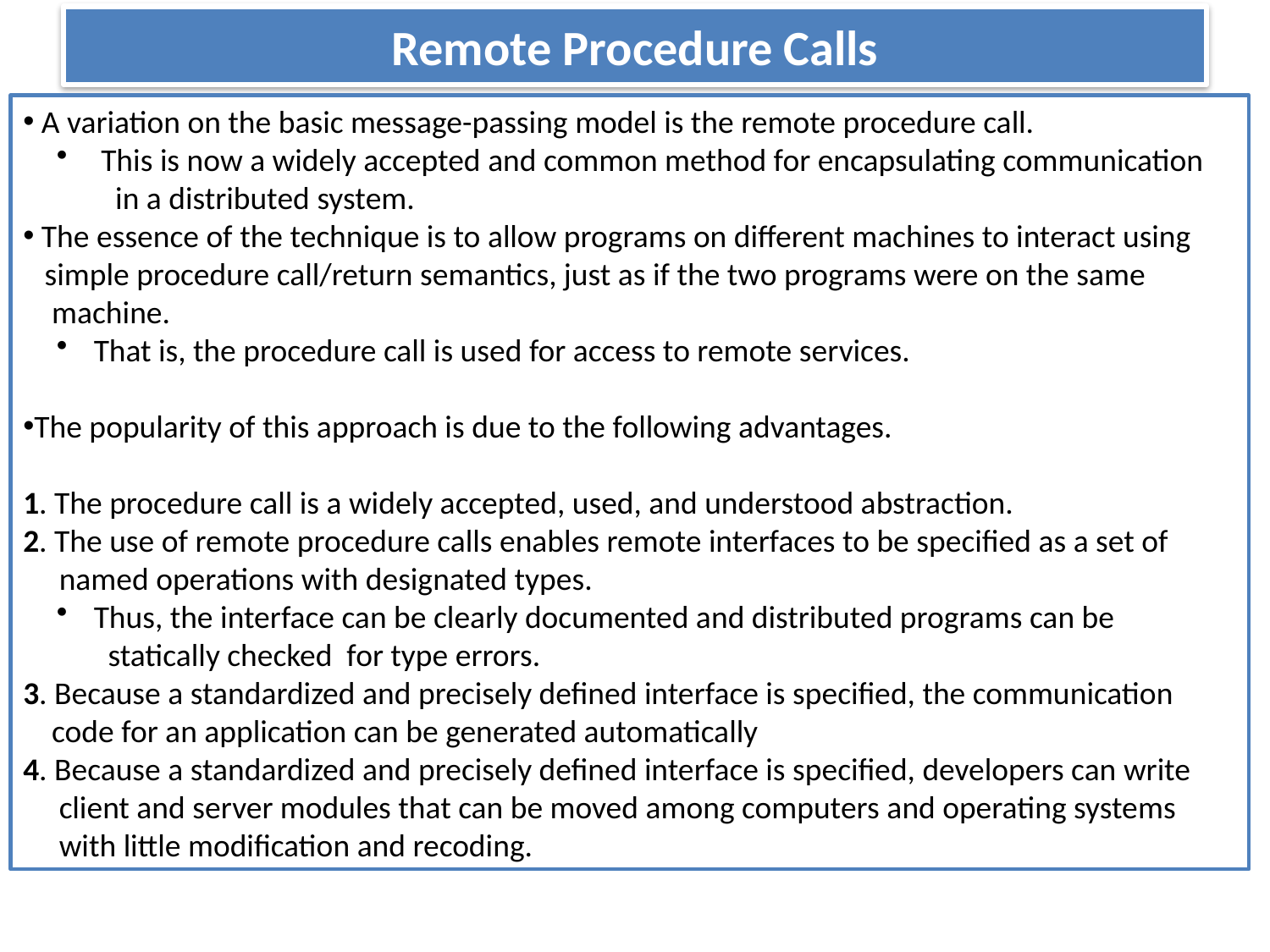

# Remote Procedure Calls
 A variation on the basic message-passing model is the remote procedure call.
  This is now a widely accepted and common method for encapsulating communication
    in a distributed system.
 The essence of the technique is to allow programs on different machines to interact using
   simple procedure call/return semantics, just as if the two programs were on the same
    machine.
 That is, the procedure call is used for access to remote services.

The popularity of this approach is due to the following advantages.

1. The procedure call is a widely accepted, used, and understood abstraction.
2. The use of remote procedure calls enables remote interfaces to be specified as a set of
     named operations with designated types.
 Thus, the interface can be clearly documented and distributed programs can be
   statically checked  for type errors.
3. Because a standardized and precisely defined interface is specified, the communication
    code for an application can be generated automatically
4. Because a standardized and precisely defined interface is specified, developers can write
     client and server modules that can be moved among computers and operating systems
     with little modification and recoding.